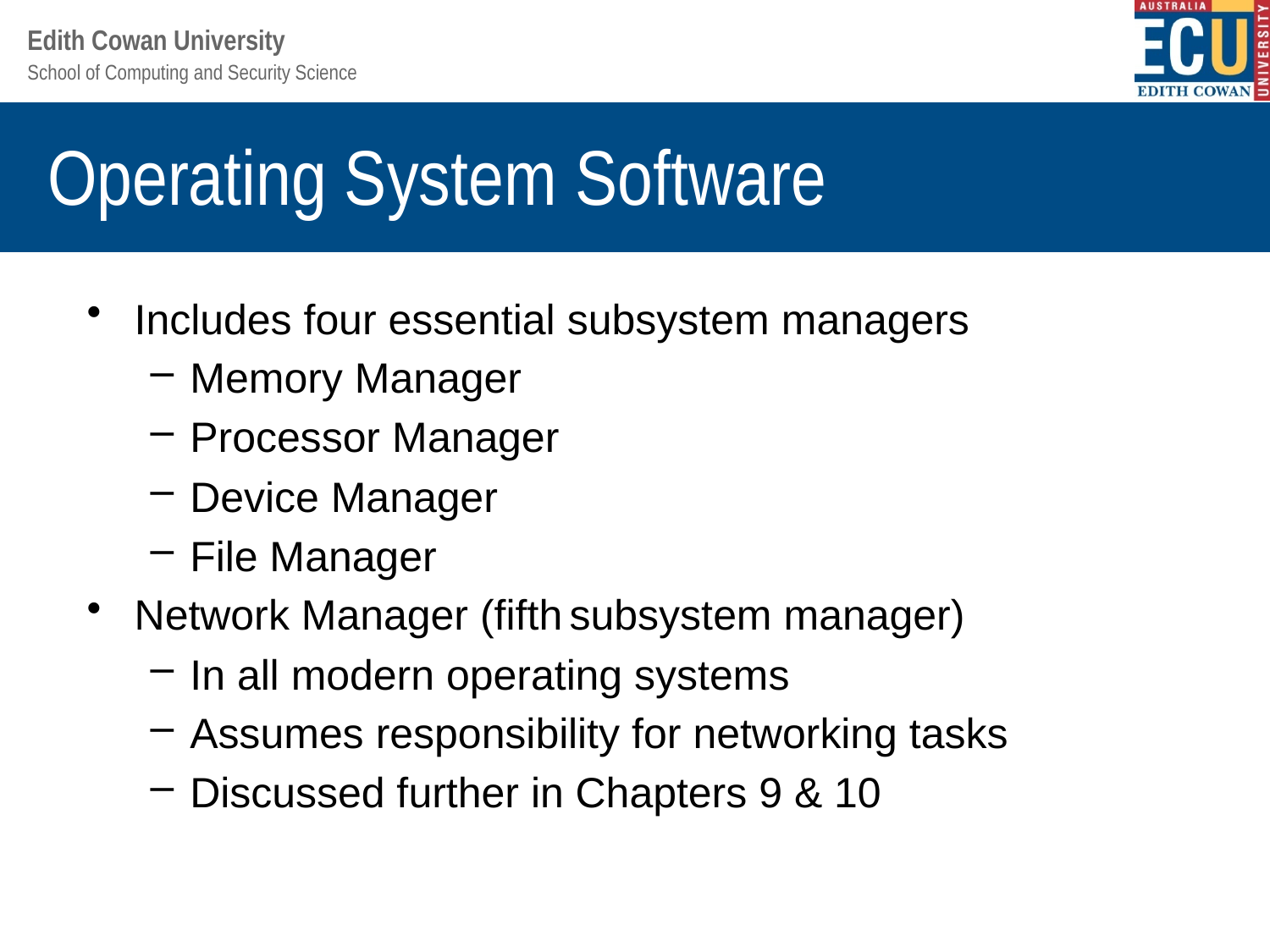

# Operating System Software
Includes four essential subsystem managers
Memory Manager
Processor Manager
Device Manager
File Manager
Network Manager (fifth subsystem manager)
In all modern operating systems
Assumes responsibility for networking tasks
Discussed further in Chapters 9 & 10
Understanding Operating Systems, Sixth Edition
19